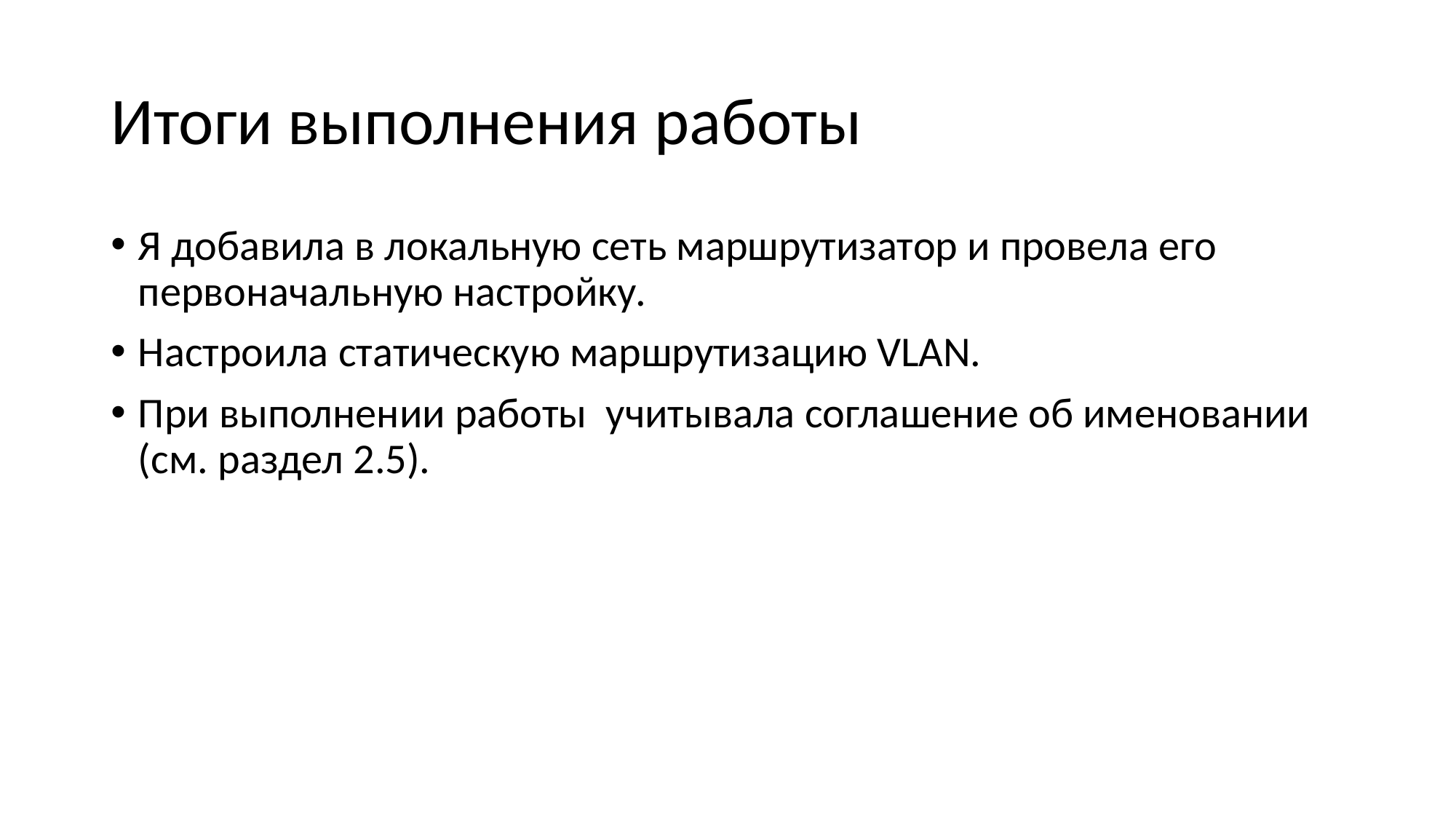

# Итоги выполнения работы
Я добавила в локальную сеть маршрутизатор и провела его первоначальную настройку.
Настроила статическую маршрутизацию VLAN.
При выполнении работы  учитывала соглашение об именовании (см. раздел 2.5).